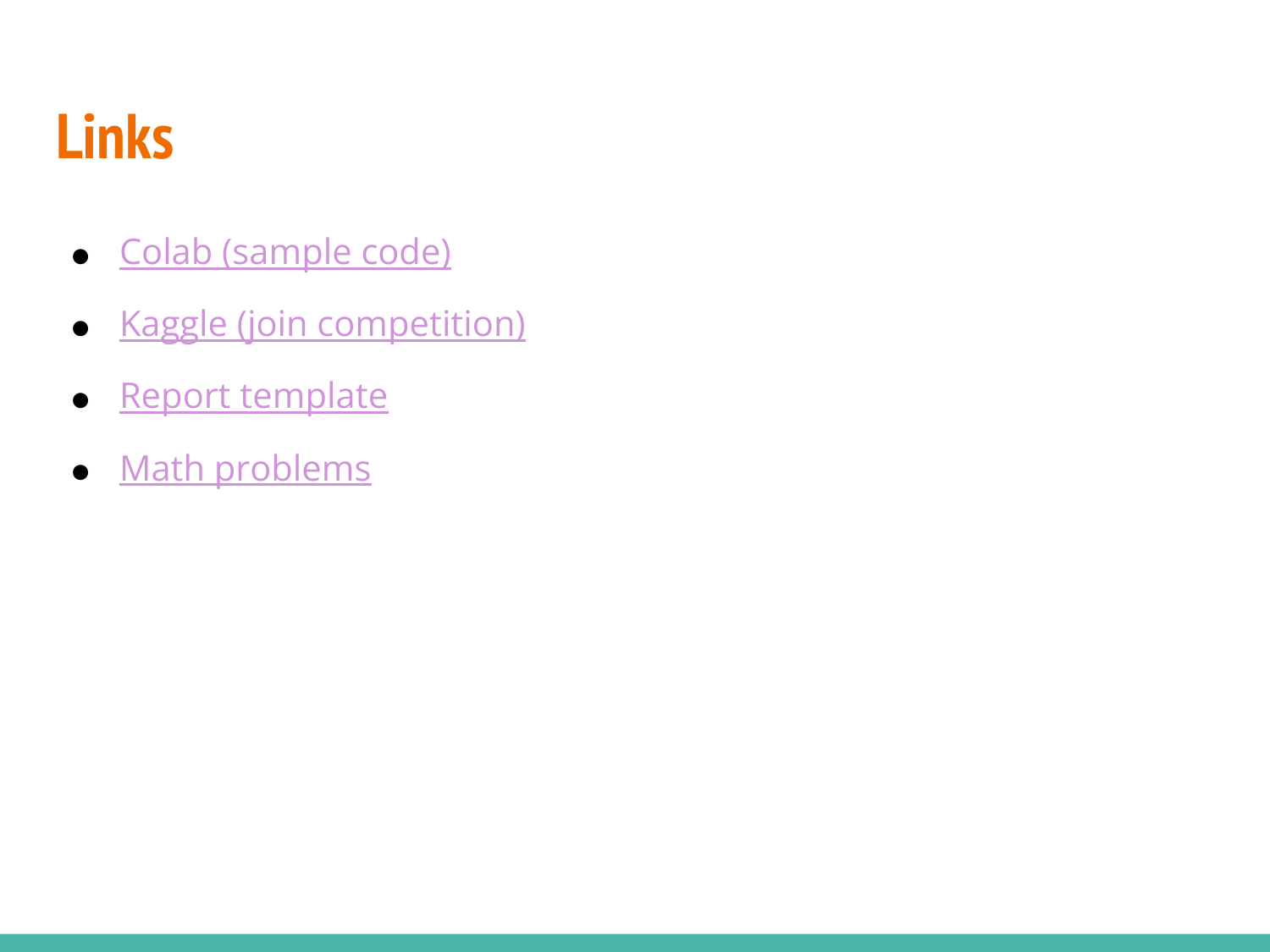

# Links
Colab (sample code)
Kaggle (join competition)
Report template
Math problems